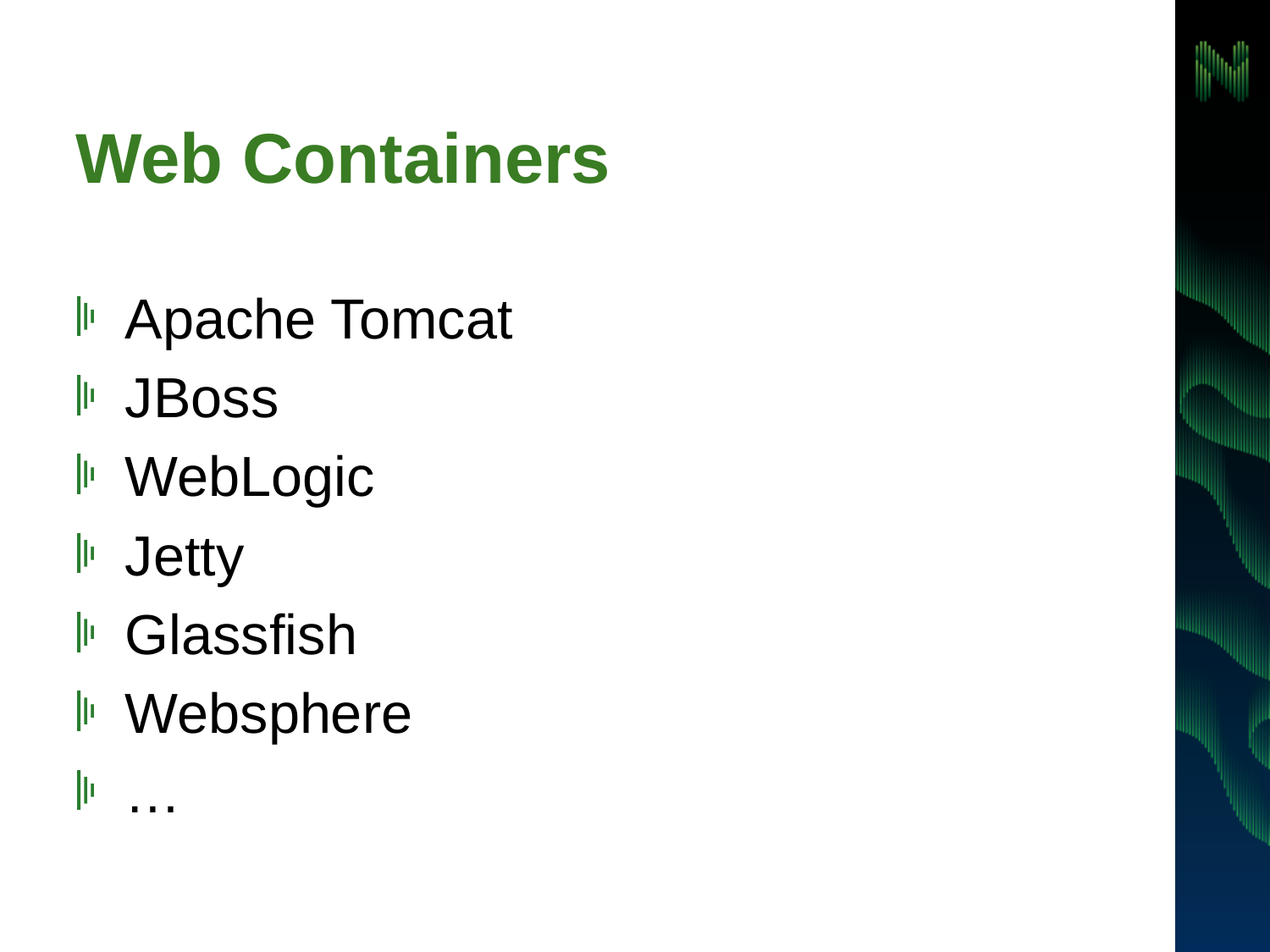

# Web Containers
Apache Tomcat
JBoss
WebLogic
Jetty
Glassfish
Websphere
…